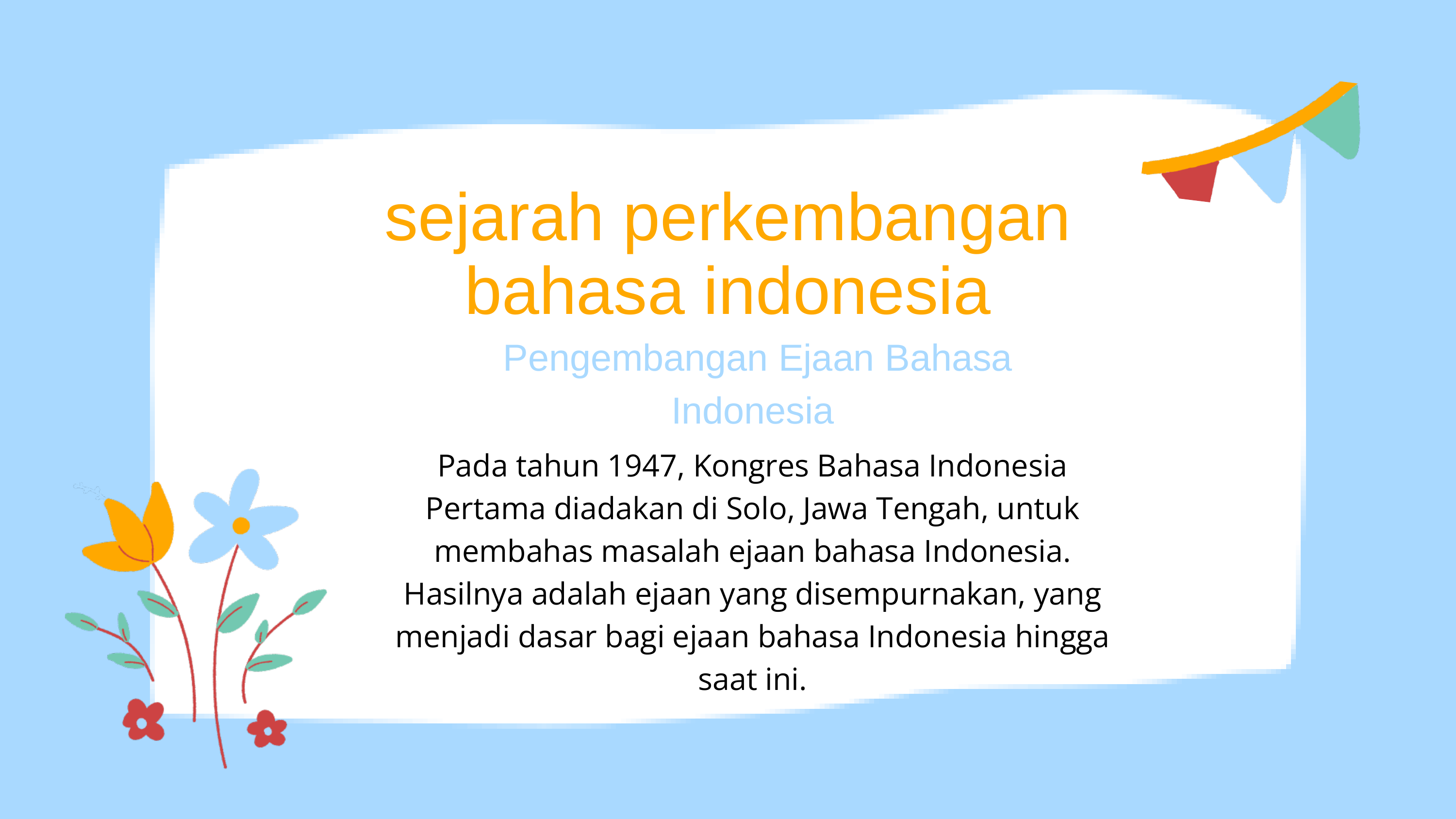

sejarah perkembangan bahasa indonesia

 Pengembangan Ejaan Bahasa Indonesia
Pada tahun 1947, Kongres Bahasa Indonesia Pertama diadakan di Solo, Jawa Tengah, untuk membahas masalah ejaan bahasa Indonesia. Hasilnya adalah ejaan yang disempurnakan, yang menjadi dasar bagi ejaan bahasa Indonesia hingga saat ini.